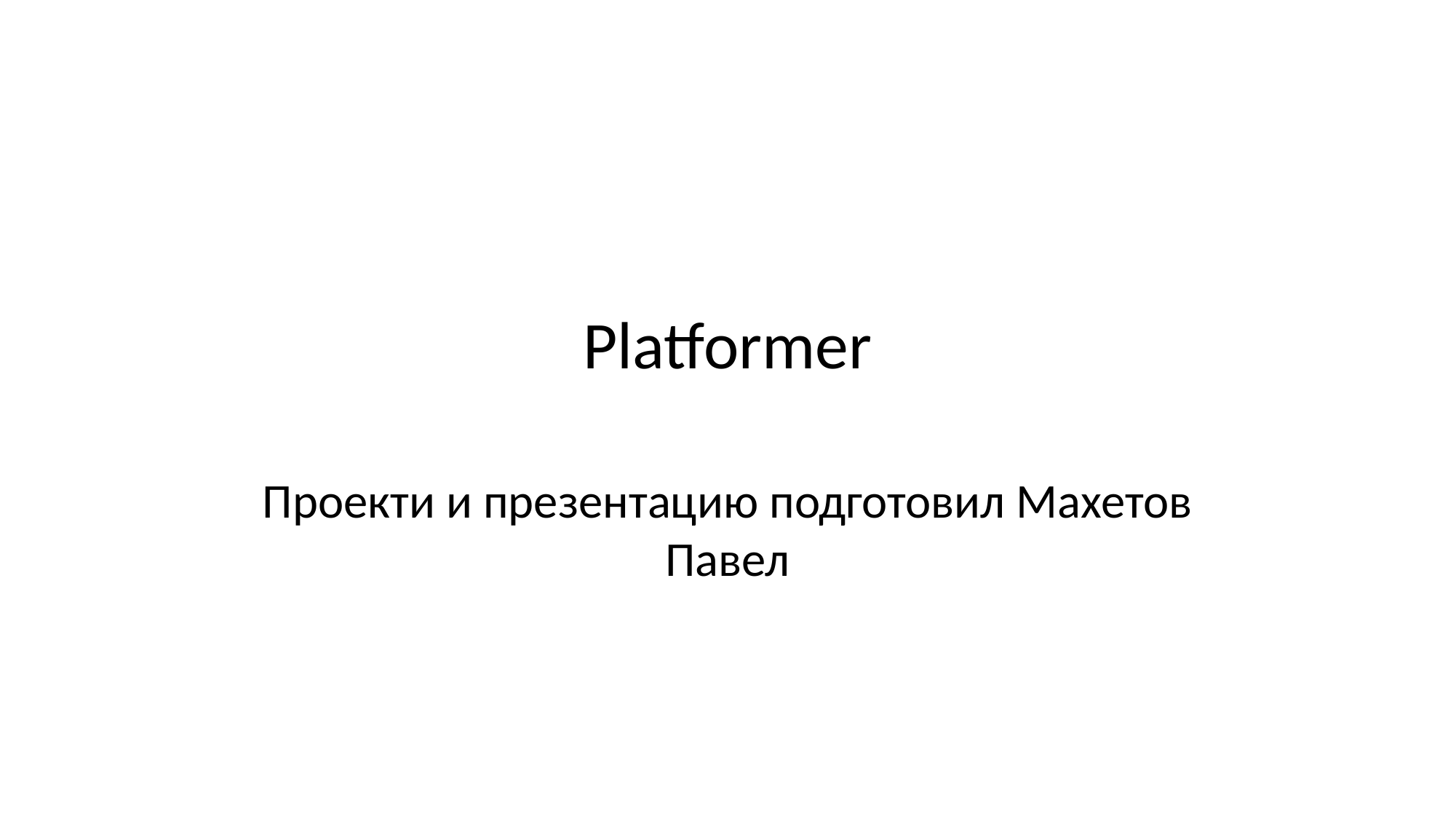

# Platformer
Проекти и презентацию подготовил Махетов Павел